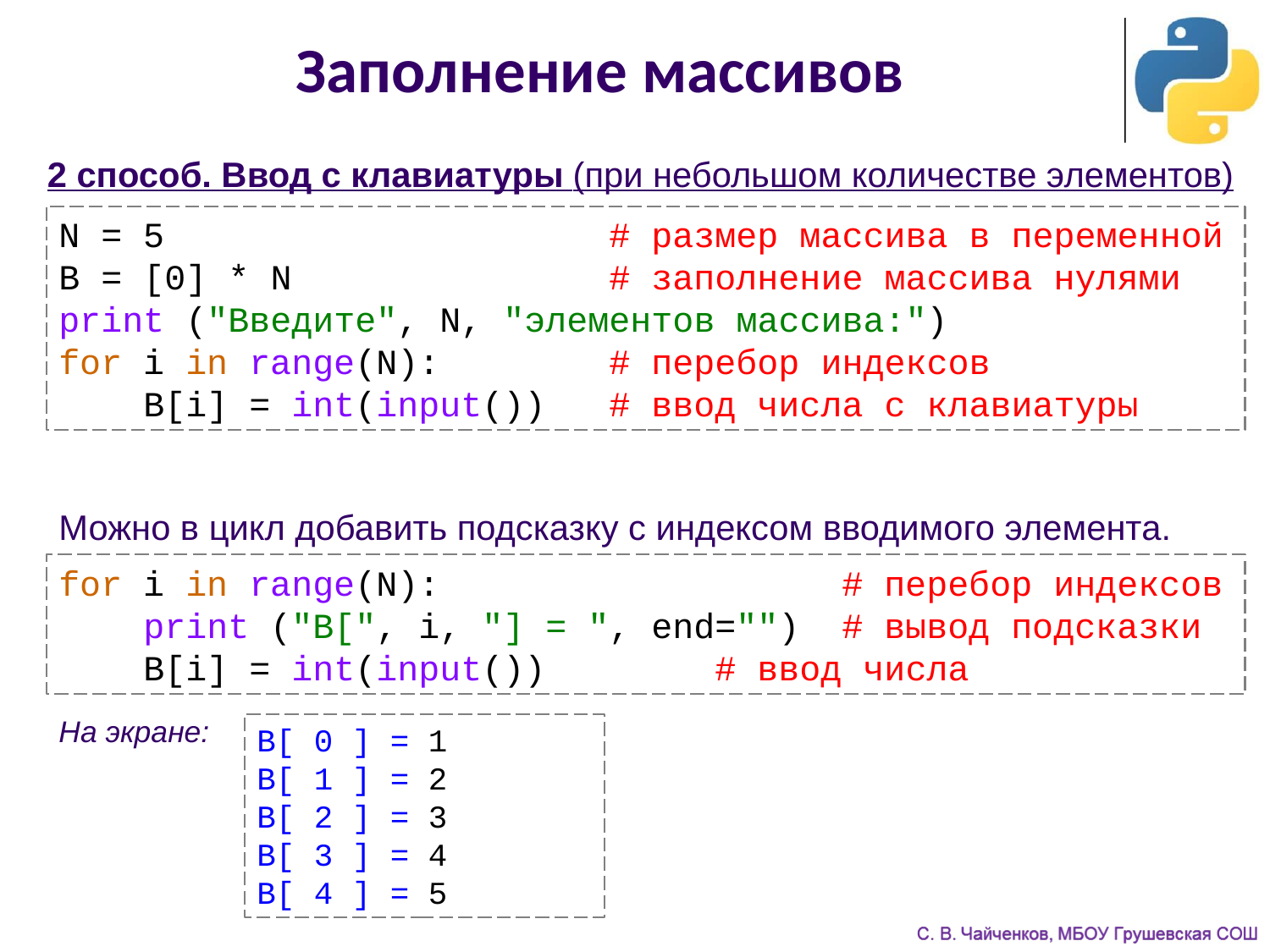

# Заполнение массивов
2 способ. Ввод с клавиатуры (при небольшом количестве элементов)

N = 5			        # размер массива в переменной
B = [0] * N		        # заполнение массива нулями
print ("Введите", N, "элементов массива:")
for i in range(N):        # перебор индексов
    B[i] = int(input())   # ввод числа с клавиатуры
Можно в цикл добавить подсказку с индексом вводимого элемента.
for i in range(N):		       # перебор индексов
    print ("B[", i, "] = ", end="")  # вывод подсказки
    B[i] = int(input()) 		 # ввод числа
На экране:
B[ 0 ] = 1
B[ 1 ] = 2
B[ 2 ] = 3
B[ 3 ] = 4
B[ 4 ] = 5